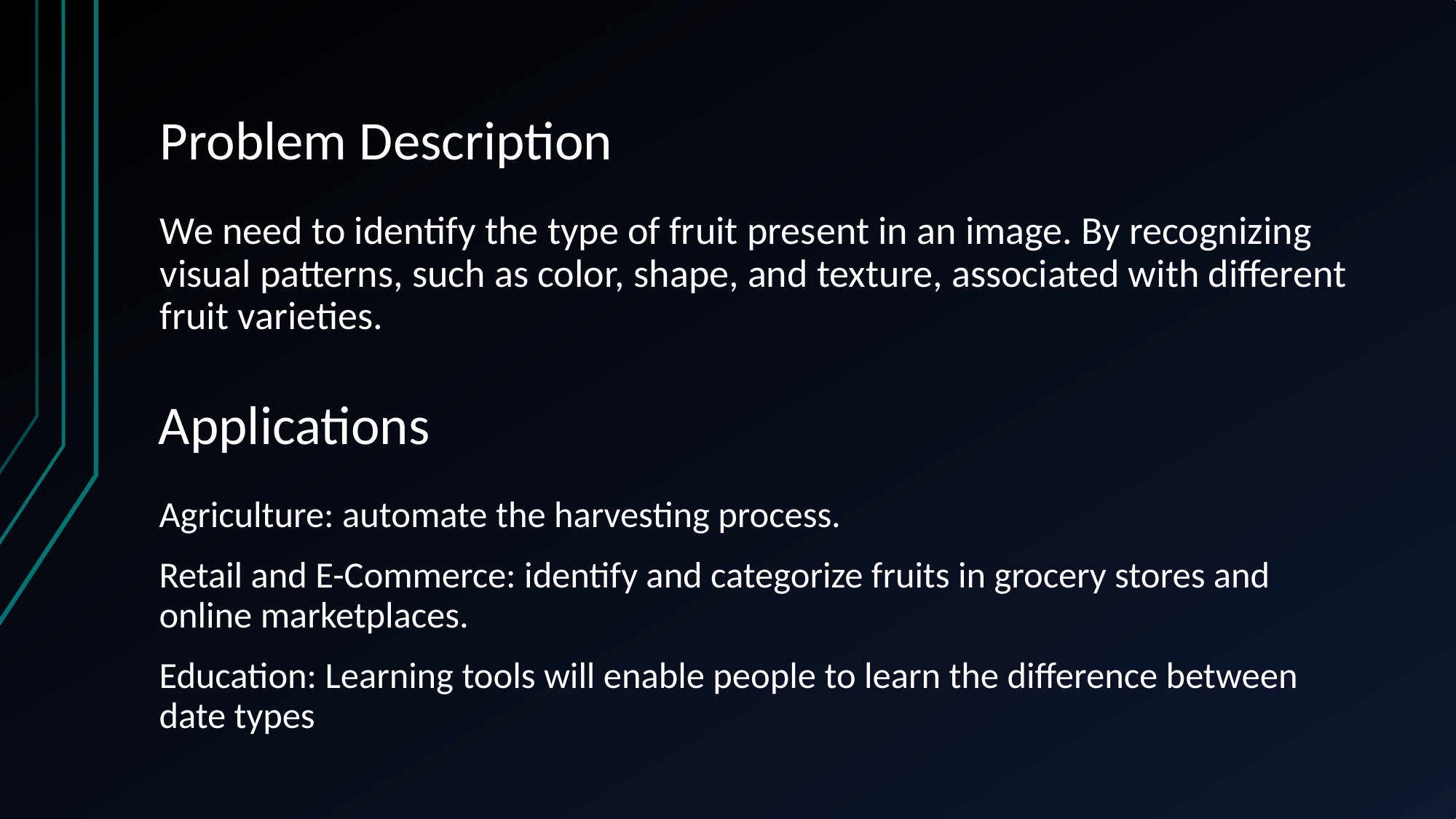

# Problem Description
We need to identify the type of fruit present in an image. By recognizing visual patterns, such as color, shape, and texture, associated with different fruit varieties.
Applications
Agriculture: automate the harvesting process.
Retail and E-Commerce: identify and categorize fruits in grocery stores and online marketplaces.
Education: Learning tools will enable people to learn the difference between date types